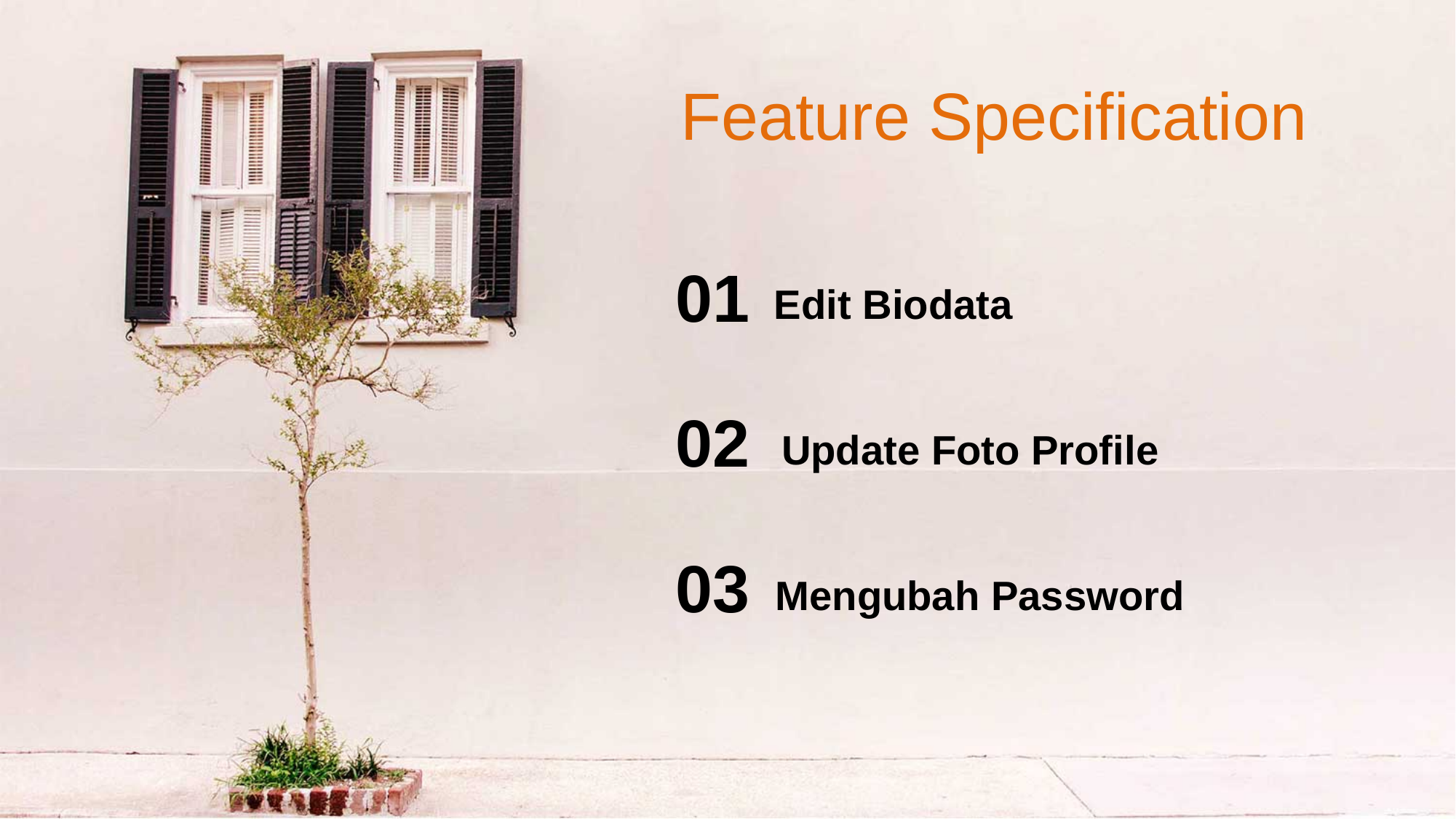

Feature Specification
01
Edit Biodata
02
Update Foto Profile
03
Mengubah Password